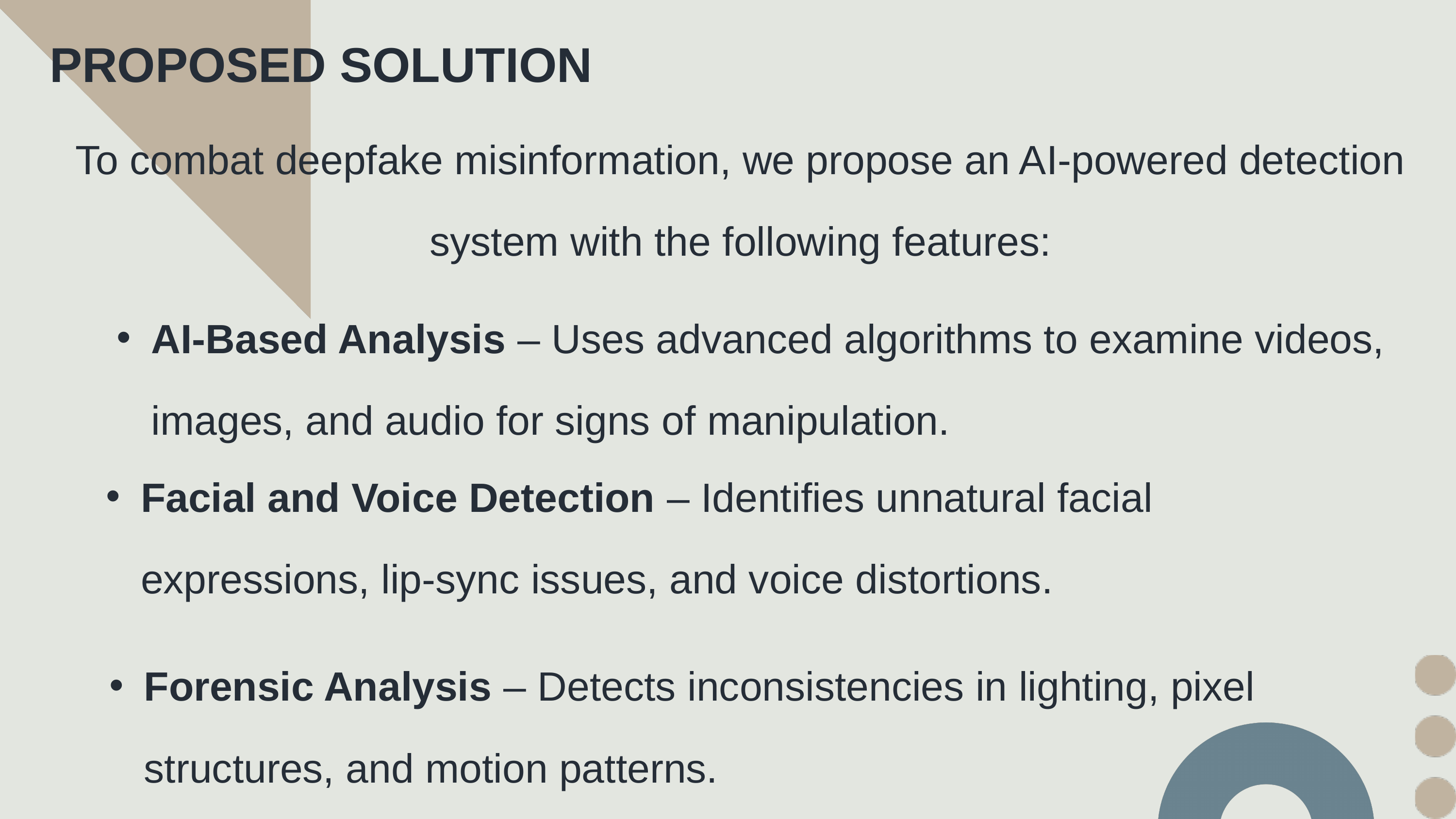

PROPOSED SOLUTION
To combat deepfake misinformation, we propose an AI-powered detection system with the following features:
AI-Based Analysis – Uses advanced algorithms to examine videos, images, and audio for signs of manipulation.
Facial and Voice Detection – Identifies unnatural facial expressions, lip-sync issues, and voice distortions.
Forensic Analysis – Detects inconsistencies in lighting, pixel structures, and motion patterns.